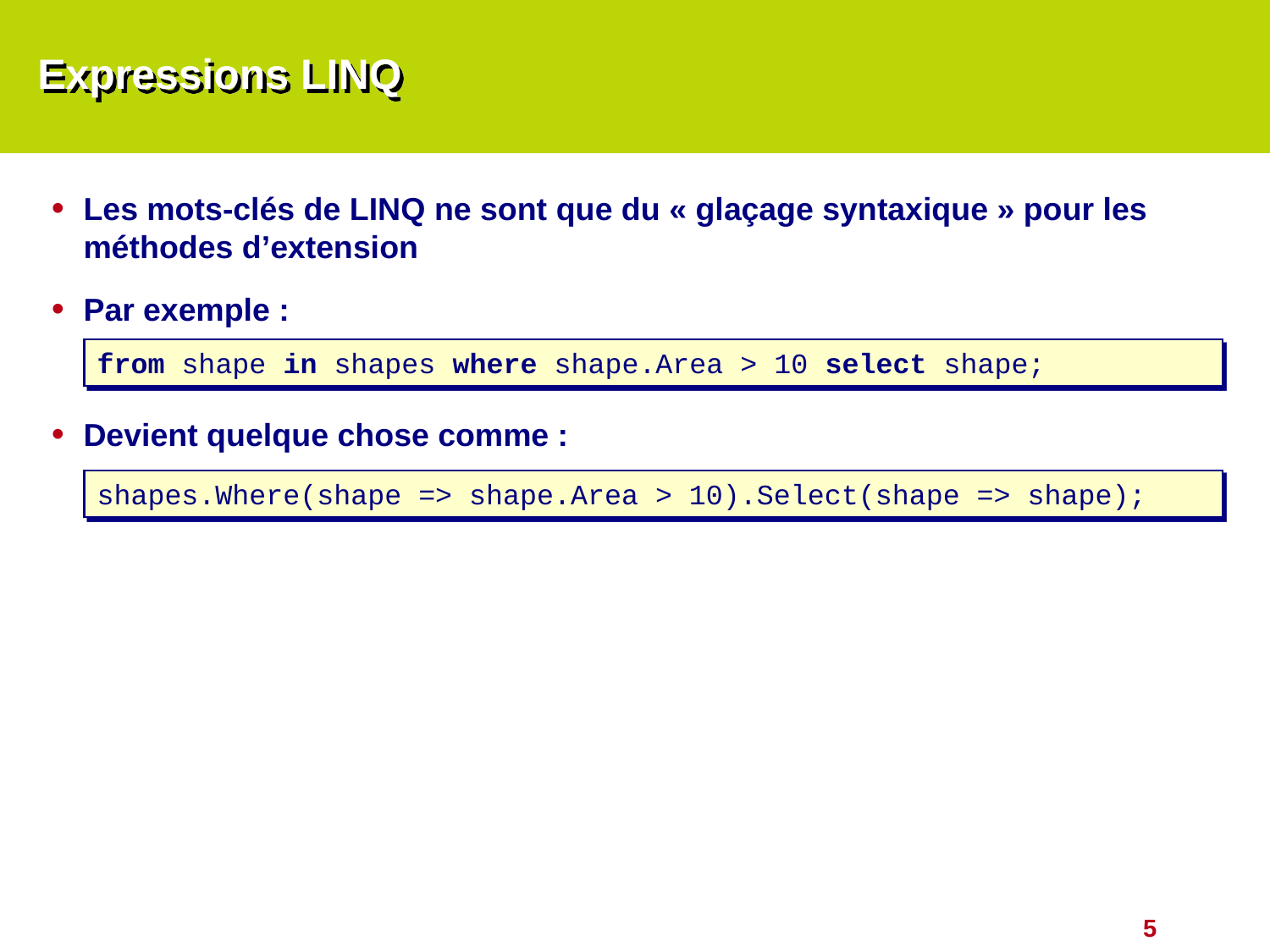

# Expressions LINQ
Les mots-clés de LINQ ne sont que du « glaçage syntaxique » pour les méthodes d’extension
Par exemple :

Devient quelque chose comme :

from shape in shapes where shape.Area > 10 select shape;
shapes.Where(shape => shape.Area > 10).Select(shape => shape);